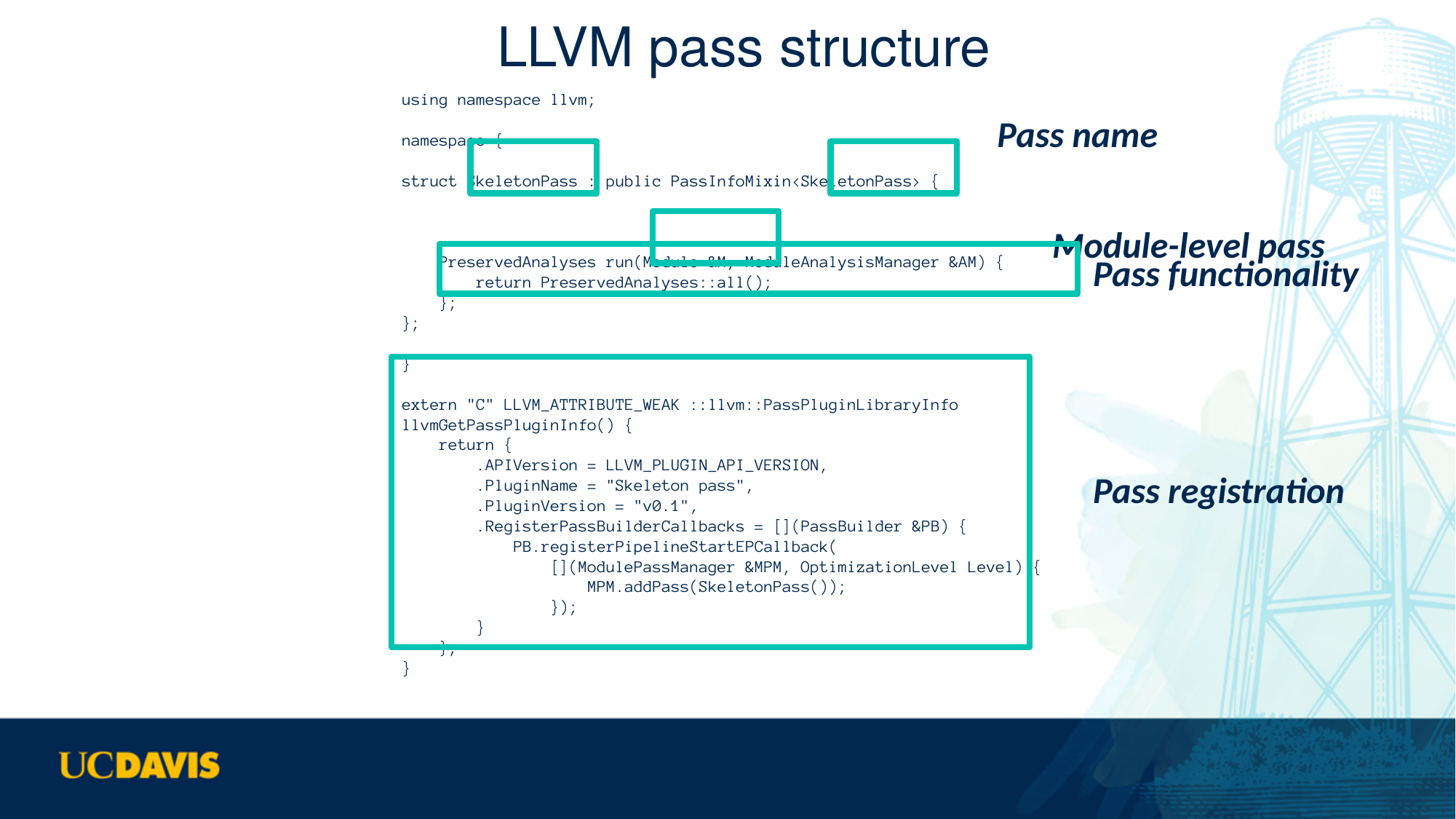

# LLVM pass structure
using namespace llvm;

namespace {

struct SkeletonPass : public PassInfoMixin<SkeletonPass> {

    PreservedAnalyses run(Module &M, ModuleAnalysisManager &AM) {
        return PreservedAnalyses::all();
    };
};

}

extern "C" LLVM_ATTRIBUTE_WEAK ::llvm::PassPluginLibraryInfo
llvmGetPassPluginInfo() {
    return {
        .APIVersion = LLVM_PLUGIN_API_VERSION,
        .PluginName = "Skeleton pass",
        .PluginVersion = "v0.1",
        .RegisterPassBuilderCallbacks = [](PassBuilder &PB) {
            PB.registerPipelineStartEPCallback(
                [](ModulePassManager &MPM, OptimizationLevel Level) {
                    MPM.addPass(SkeletonPass());
                });
        }
    };
}
Pass name

Module-level pass

Pass functionality

Pass registration